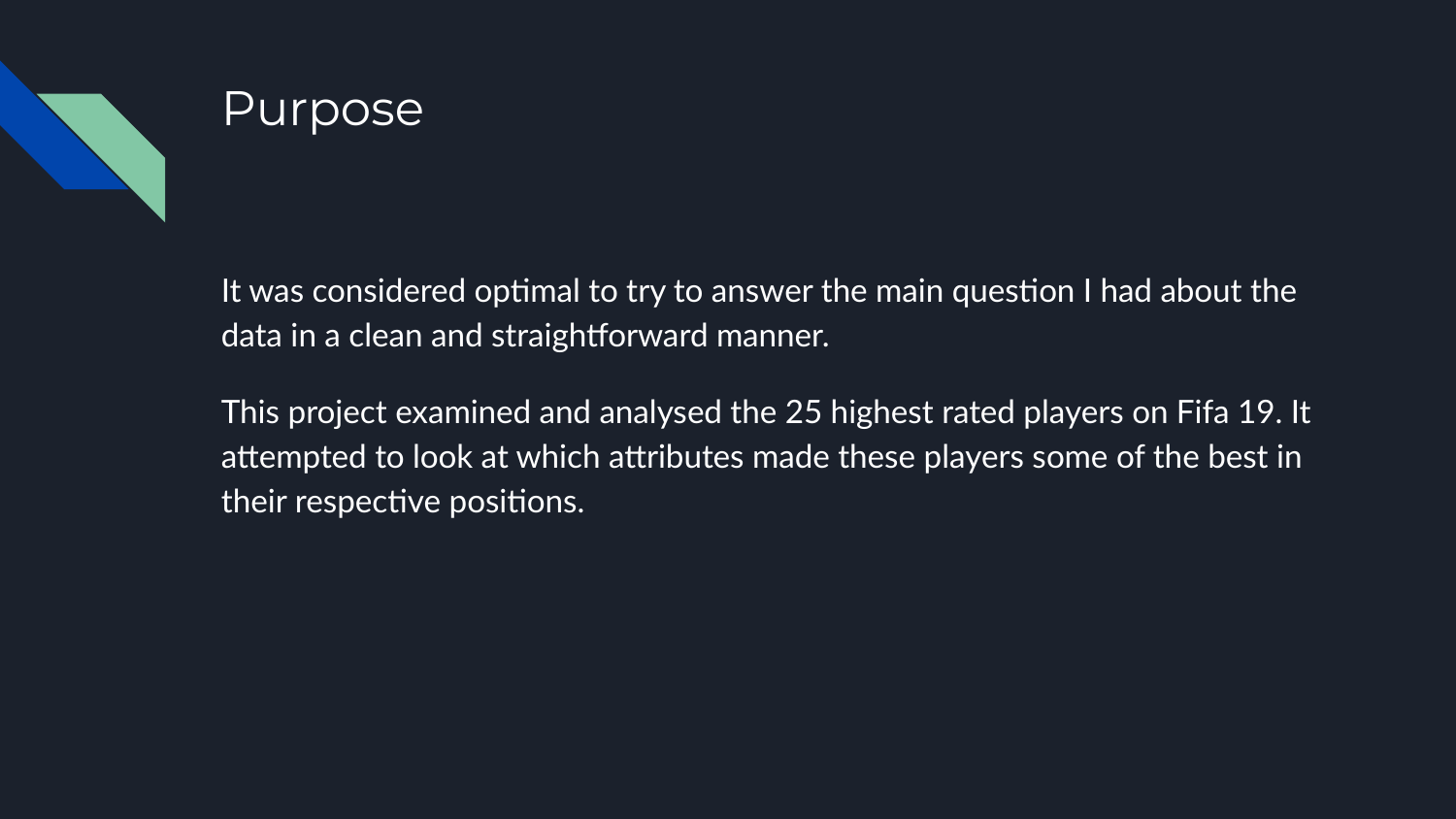

# Purpose
It was considered optimal to try to answer the main question I had about the data in a clean and straightforward manner.
This project examined and analysed the 25 highest rated players on Fifa 19. It attempted to look at which attributes made these players some of the best in their respective positions.